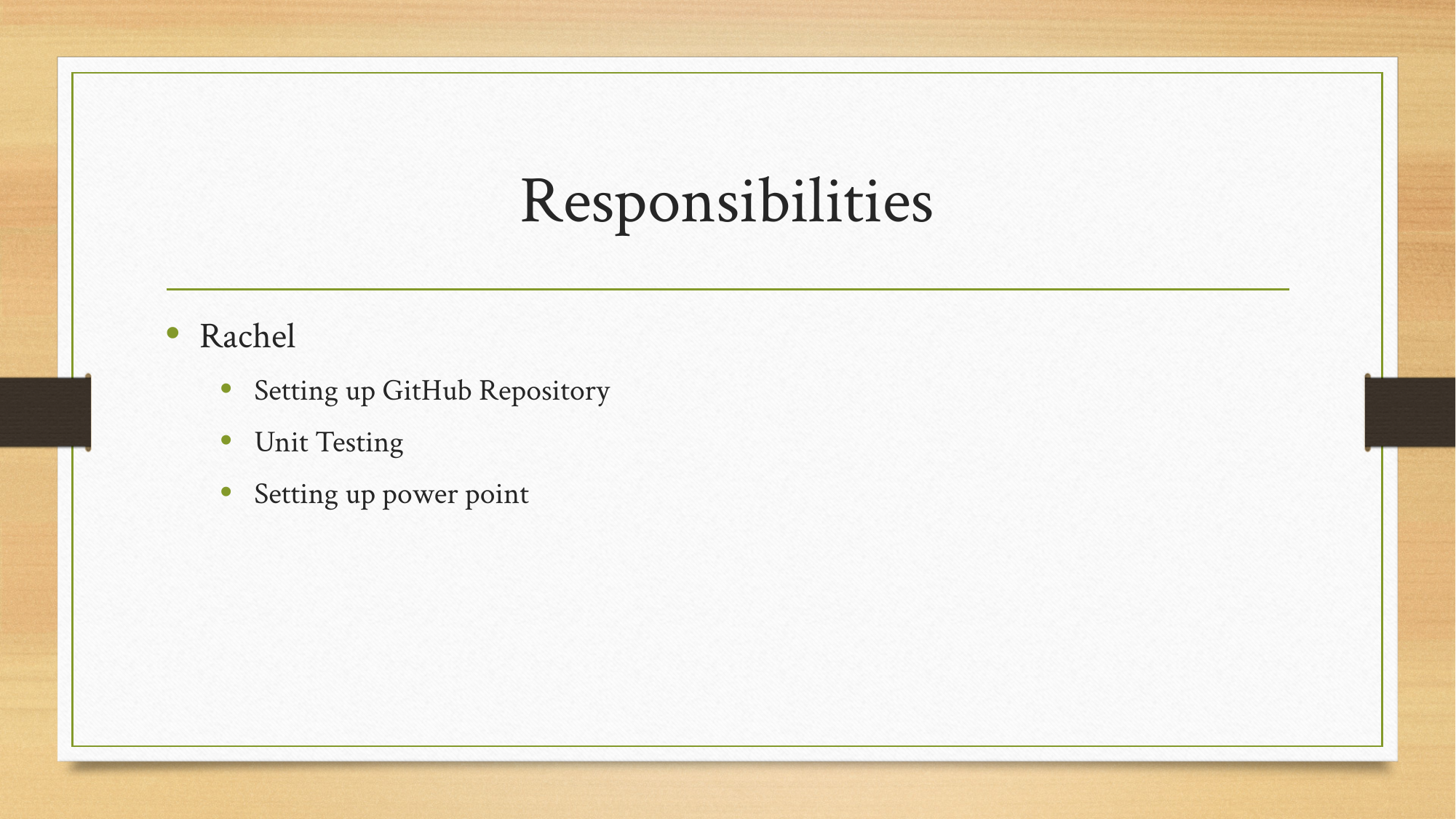

# Responsibilities
Rachel
Setting up GitHub Repository
Unit Testing
Setting up power point